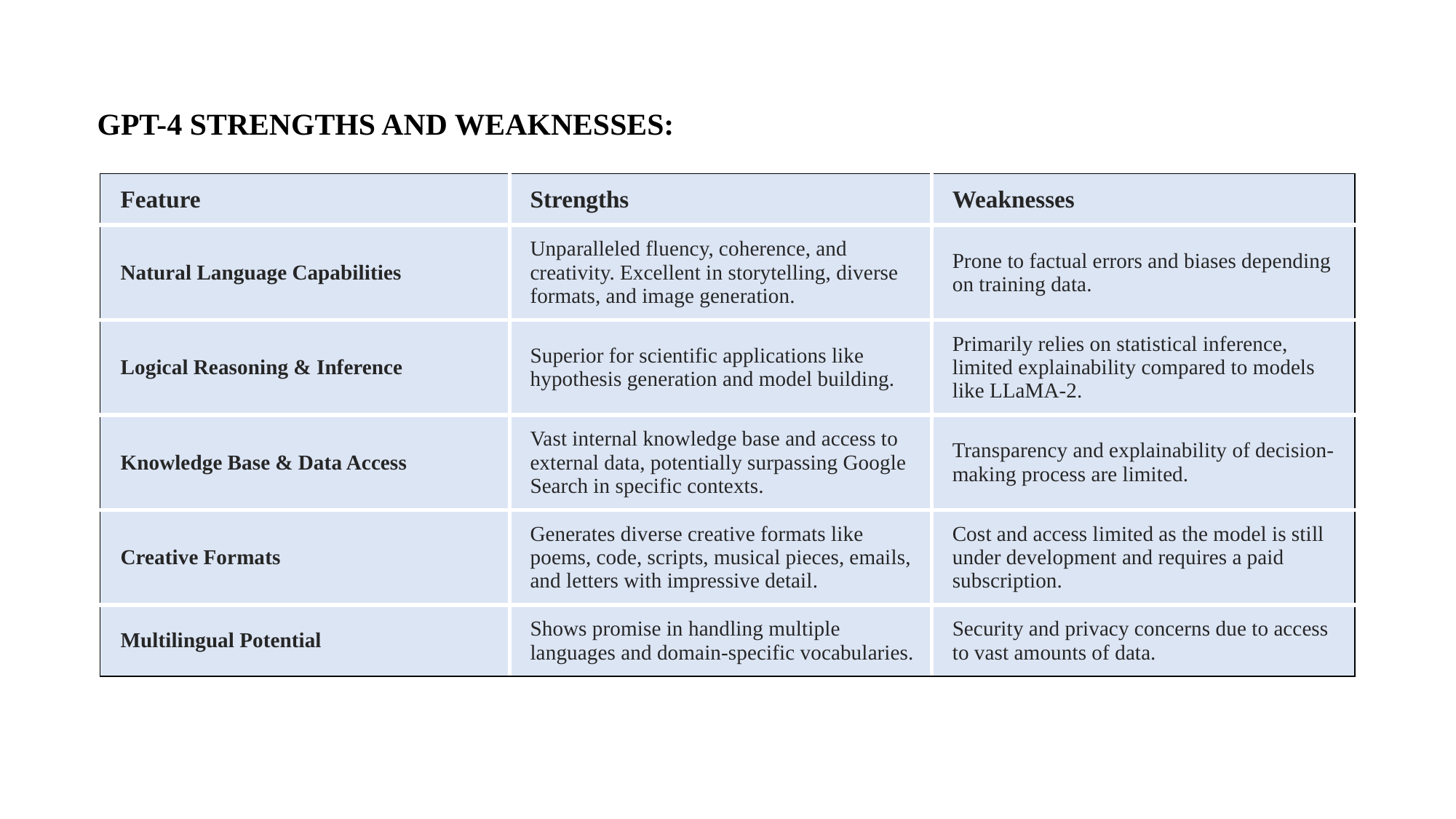

GPT-4 STRENGTHS AND WEAKNESSES:

| Feature | Strengths | Weaknesses |
| --- | --- | --- |
| Natural Language Capabilities | Unparalleled fluency, coherence, and creativity. Excellent in storytelling, diverse formats, and image generation. | Prone to factual errors and biases depending on training data. |
| Logical Reasoning & Inference | Superior for scientific applications like hypothesis generation and model building. | Primarily relies on statistical inference, limited explainability compared to models like LLaMA-2. |
| Knowledge Base & Data Access | Vast internal knowledge base and access to external data, potentially surpassing Google Search in specific contexts. | Transparency and explainability of decision-making process are limited. |
| Creative Formats | Generates diverse creative formats like poems, code, scripts, musical pieces, emails, and letters with impressive detail. | Cost and access limited as the model is still under development and requires a paid subscription. |
| Multilingual Potential | Shows promise in handling multiple languages and domain-specific vocabularies. | Security and privacy concerns due to access to vast amounts of data. |